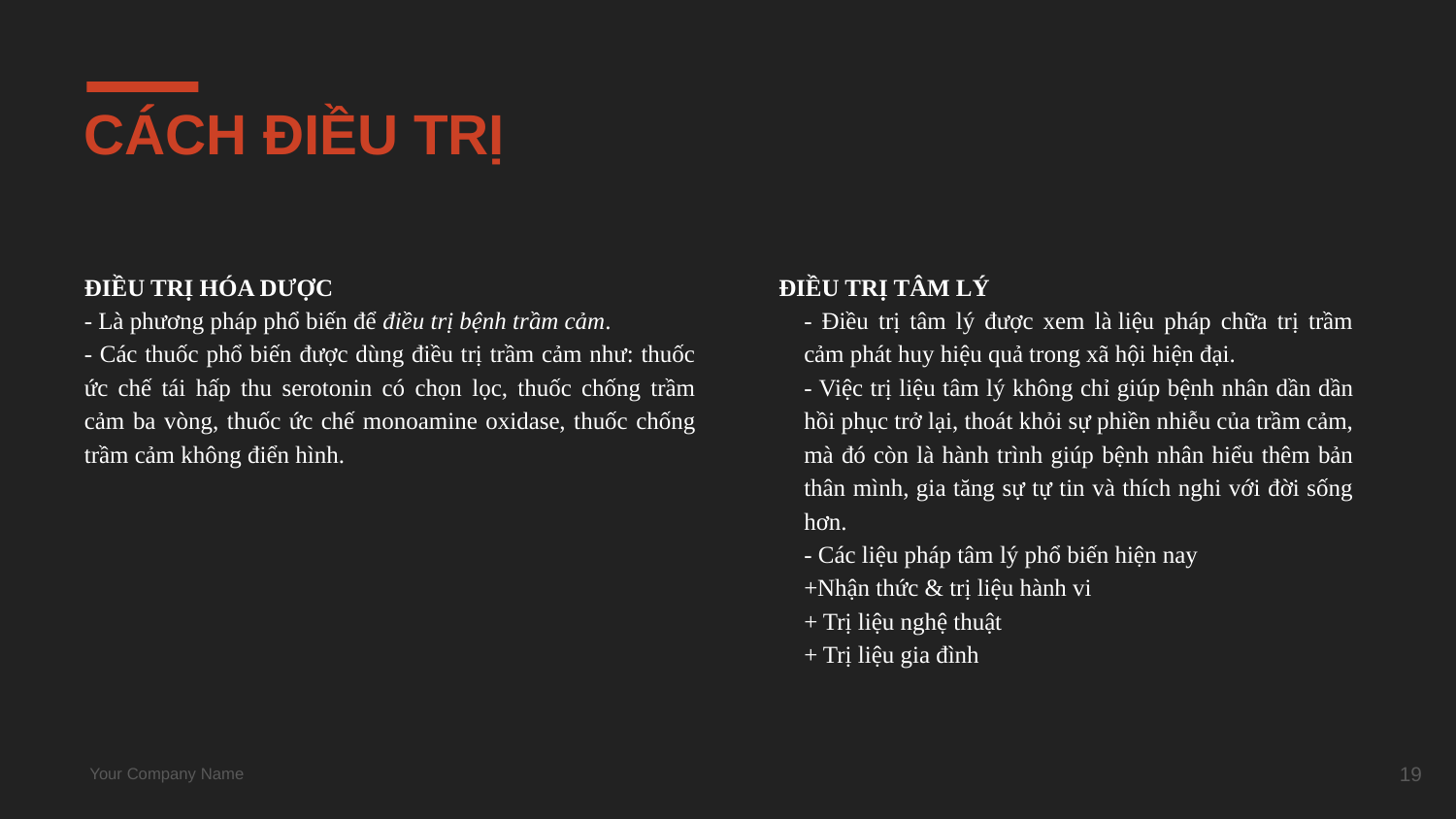

# CÁCH ĐIỀU TRỊ
ĐIỀU TRỊ HÓA DƯỢC
- Là phương pháp phổ biến để điều trị bệnh trầm cảm.
- Các thuốc phổ biến được dùng điều trị trầm cảm như: thuốc ức chế tái hấp thu serotonin có chọn lọc, thuốc chống trầm cảm ba vòng, thuốc ức chế monoamine oxidase, thuốc chống trầm cảm không điển hình.
ĐIỀU TRỊ TÂM LÝ
- Điều trị tâm lý được xem là liệu pháp chữa trị trầm cảm phát huy hiệu quả trong xã hội hiện đại.
- Việc trị liệu tâm lý không chỉ giúp bệnh nhân dần dần hồi phục trở lại, thoát khỏi sự phiền nhiễu của trầm cảm, mà đó còn là hành trình giúp bệnh nhân hiểu thêm bản thân mình, gia tăng sự tự tin và thích nghi với đời sống hơn.
- Các liệu pháp tâm lý phổ biến hiện nay
+Nhận thức & trị liệu hành vi
+ Trị liệu nghệ thuật
+ Trị liệu gia đình

19